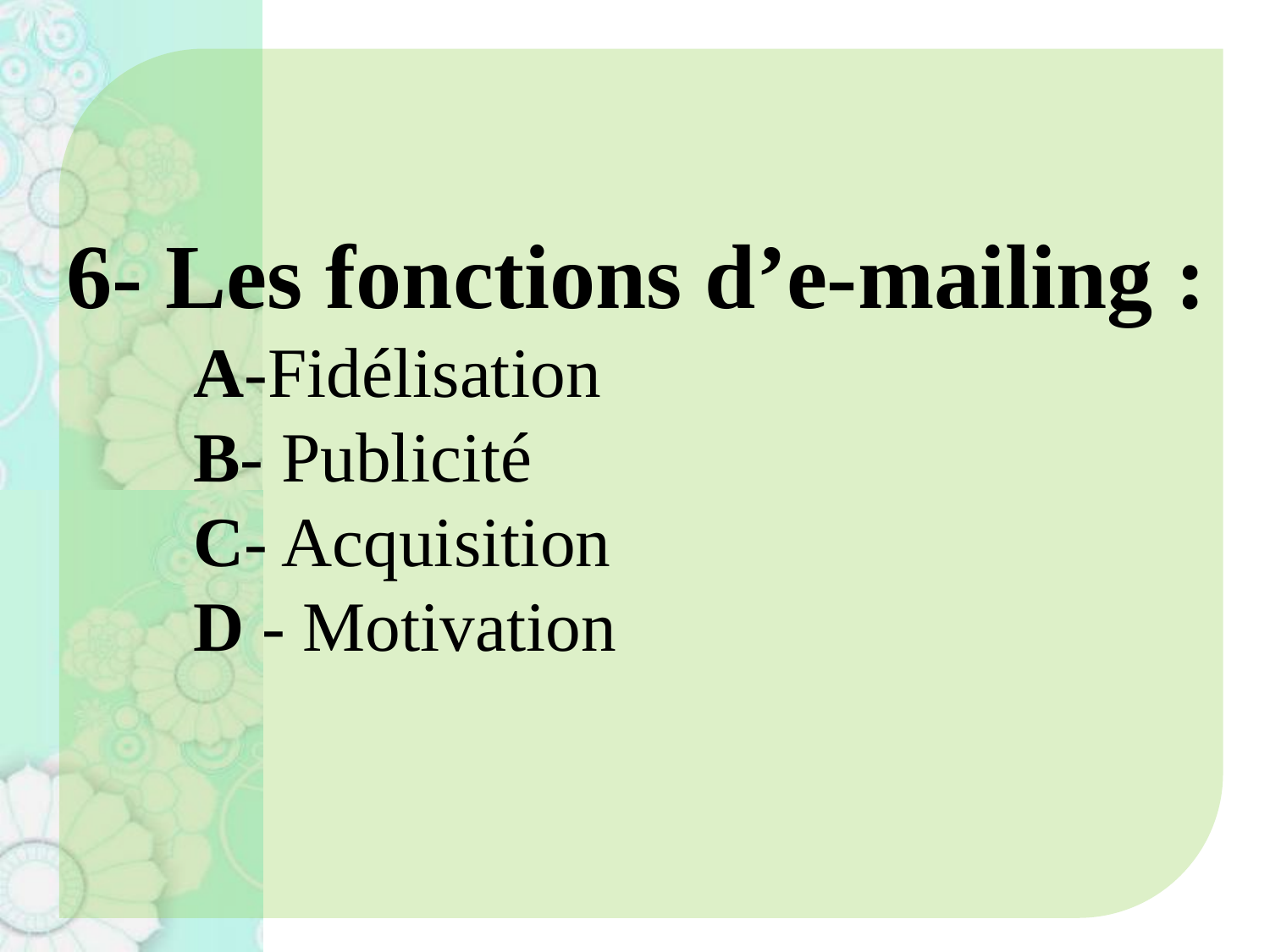

# 6- Les fonctions d’e-mailing : A-Fidélisation B- Publicité C- Acquisition D - Motivation